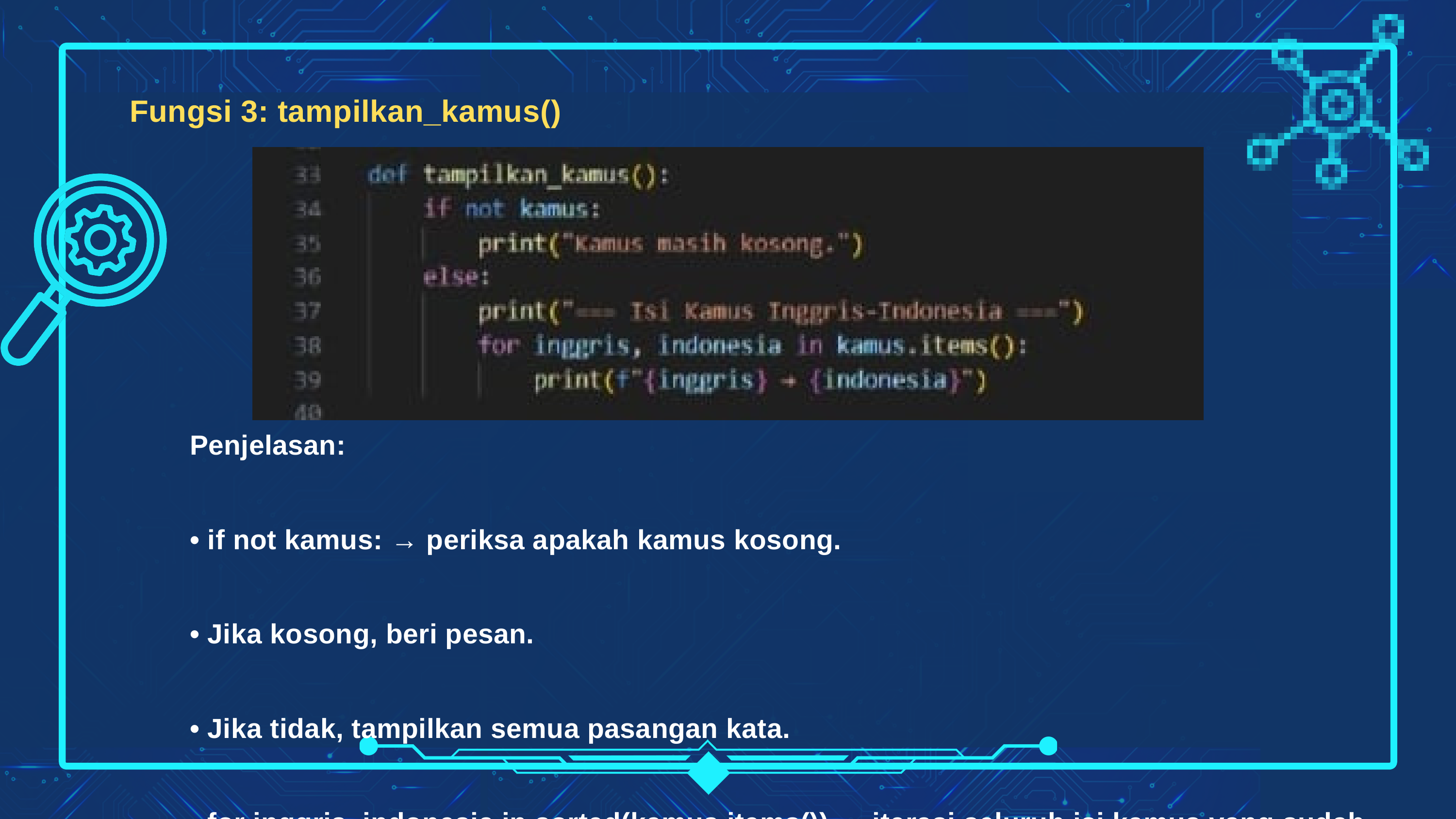

Fungsi 3: tampilkan_kamus()

Penjelasan:
• if not kamus: → periksa apakah kamus kosong.
• Jika kosong, beri pesan.
• Jika tidak, tampilkan semua pasangan kata.
• for inggris, indonesia in sorted(kamus.items()) → iterasi seluruh isi kamus yang sudah diurutkan berdasarkan kata Inggris.